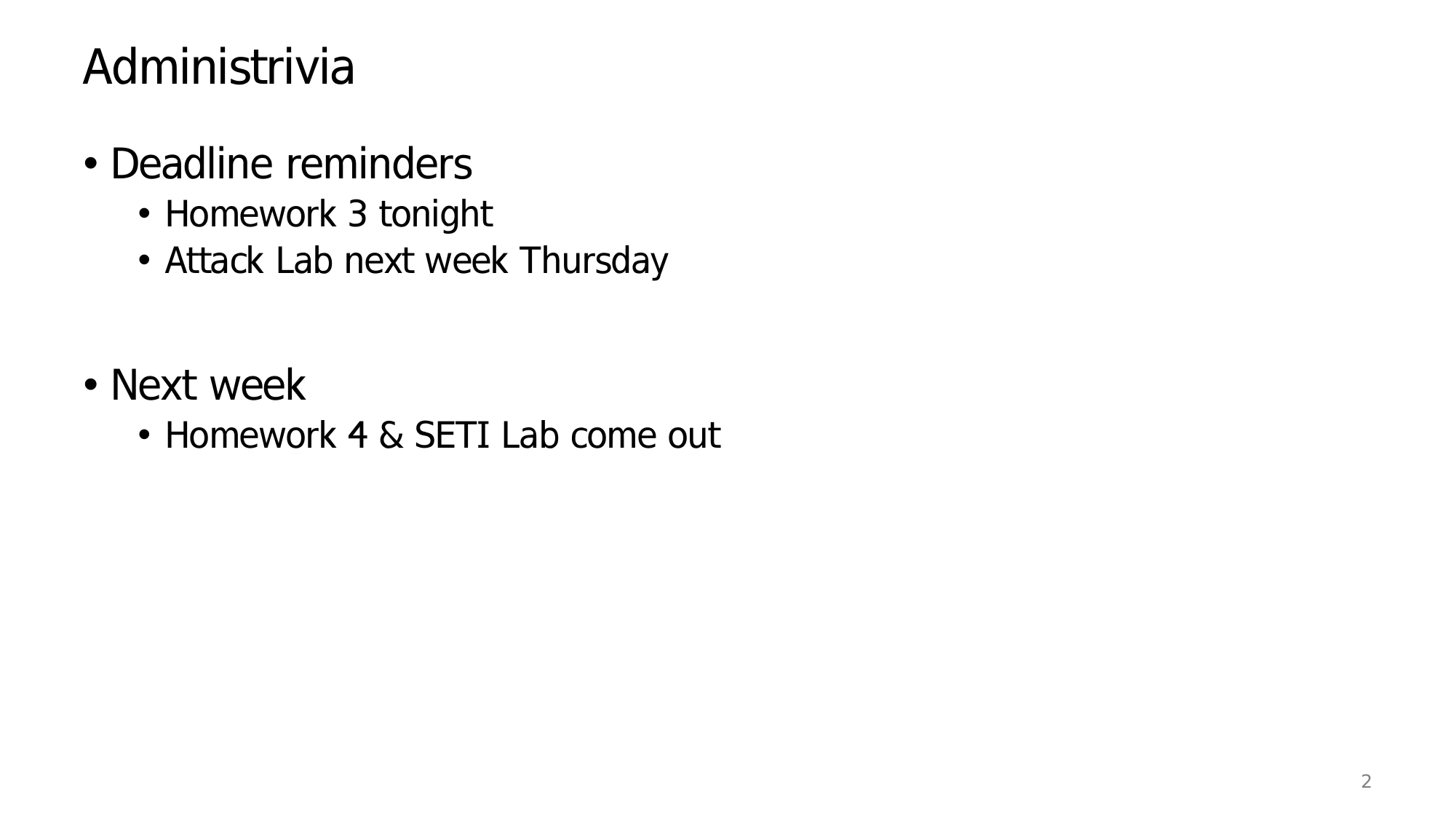

# Administrivia
Deadline reminders
Homework 3 tonight
Attack Lab next week Thursday

Next week
Homework 4 & SETI Lab come out
2